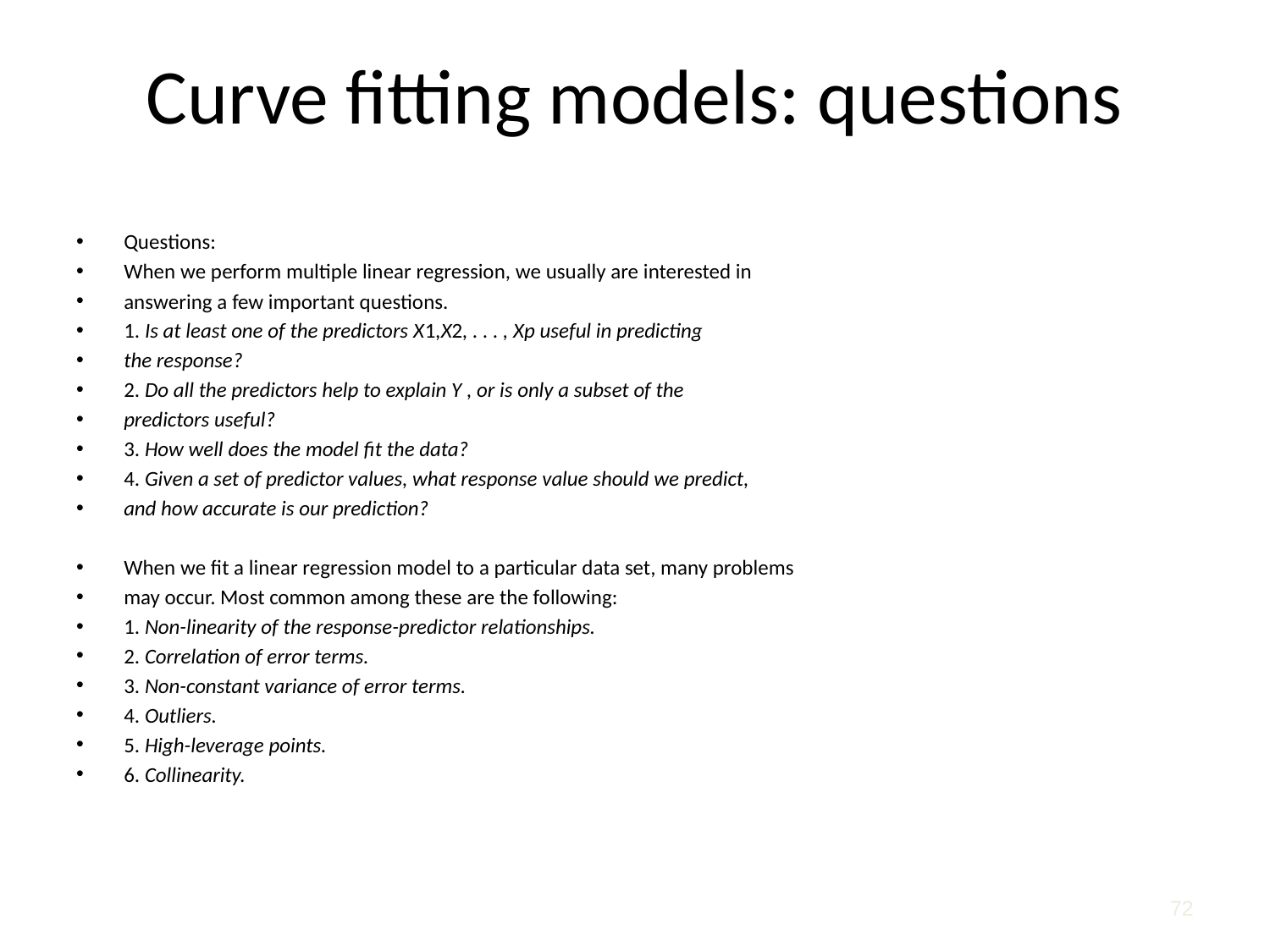

# Curve fitting models: questions
Questions:
When we perform multiple linear regression, we usually are interested in
answering a few important questions.
1. Is at least one of the predictors X1,X2, . . . , Xp useful in predicting
the response?
2. Do all the predictors help to explain Y , or is only a subset of the
predictors useful?
3. How well does the model fit the data?
4. Given a set of predictor values, what response value should we predict,
and how accurate is our prediction?

When we fit a linear regression model to a particular data set, many problems
may occur. Most common among these are the following:
1. Non-linearity of the response-predictor relationships.
2. Correlation of error terms.
3. Non-constant variance of error terms.
4. Outliers.
5. High-leverage points.
6. Collinearity.

72